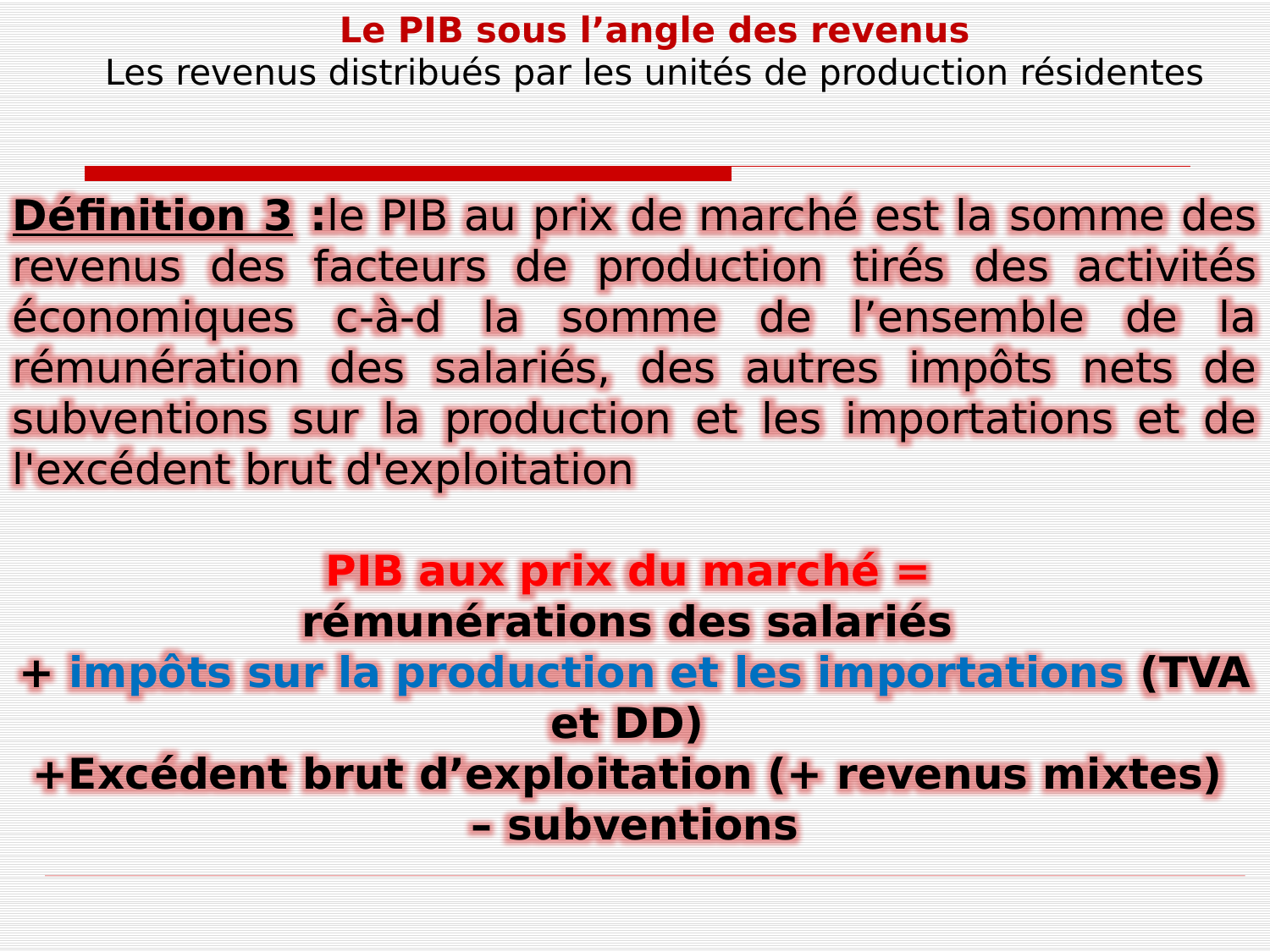

Le PIB sous l’angle des revenus
Les revenus distribués par les unités de production résidentes
Définition 3 :le PIB au prix de marché est la somme des revenus des facteurs de production tirés des activités économiques c-à-d la somme de l’ensemble de la rémunération des salariés, des autres impôts nets de subventions sur la production et les importations et de l'excédent brut d'exploitation

PIB aux prix du marché =
rémunérations des salariés
+ impôts sur la production et les importations (TVA et DD)
+Excédent brut d’exploitation (+ revenus mixtes)
– subventions